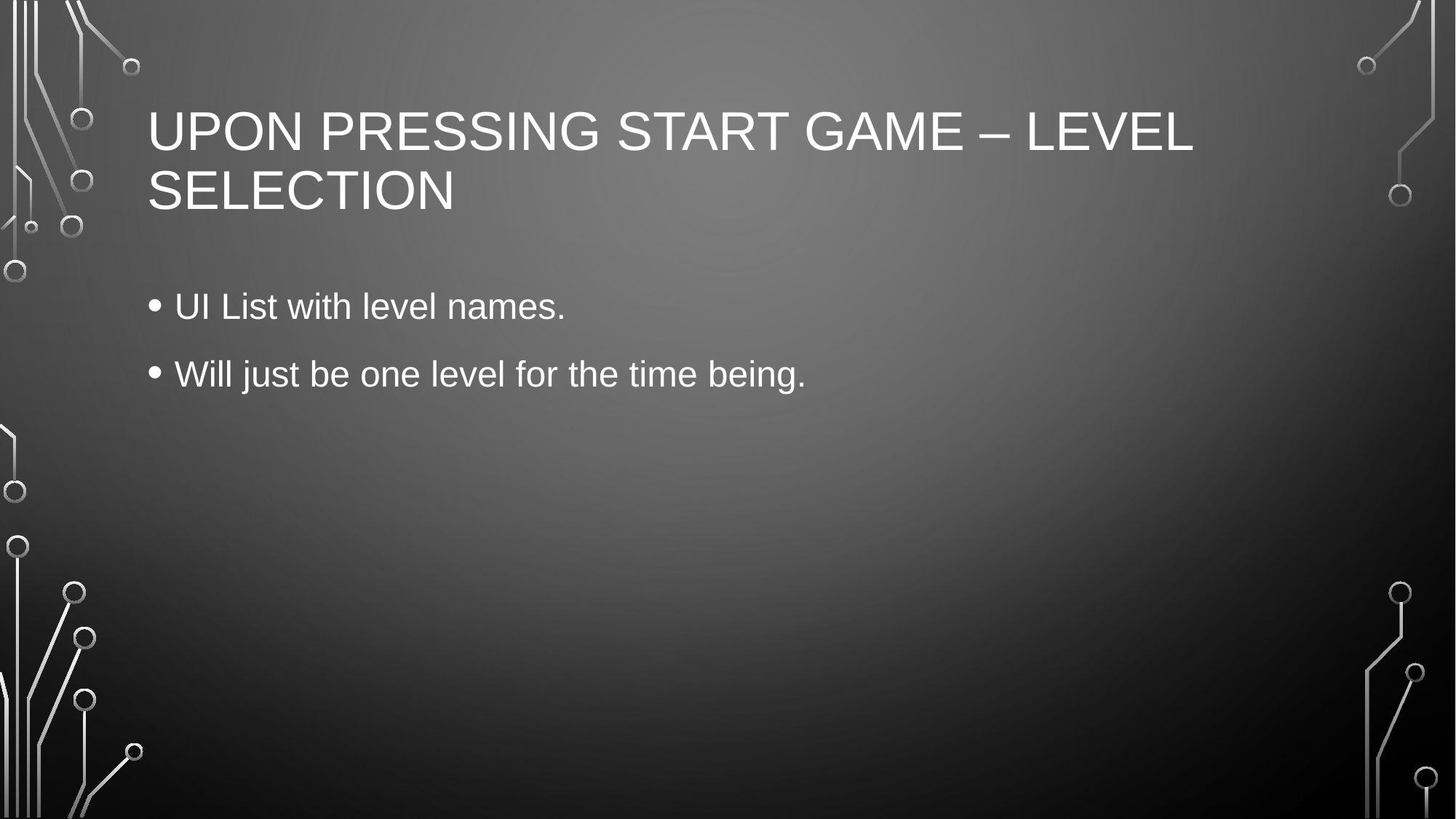

# Upon pressing Start game – Level selection
UI List with level names.
Will just be one level for the time being.